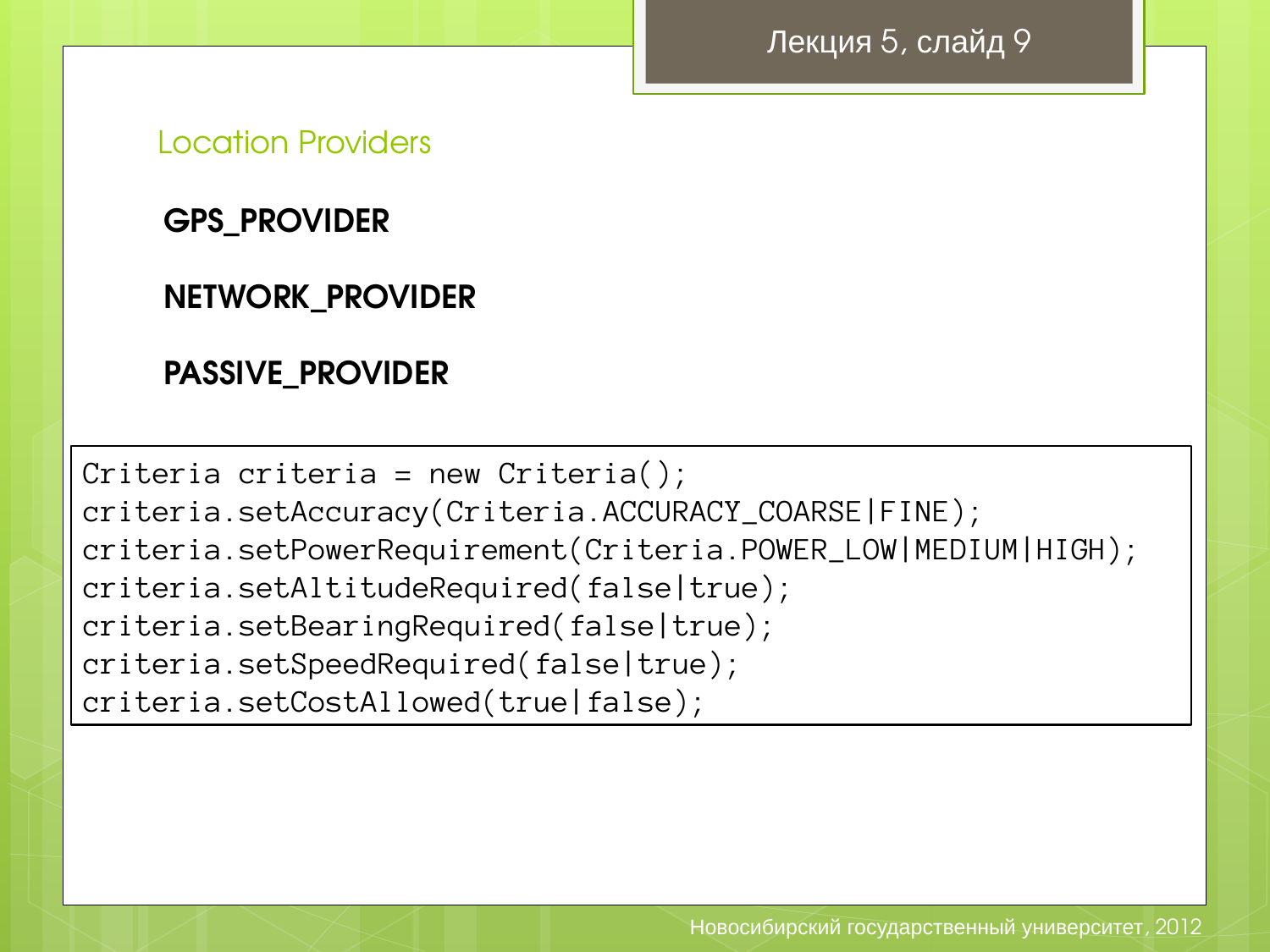

Лекция 5, слайд 9
# Location Providers
GPS_PROVIDER

NETWORK_PROVIDER

PASSIVE_PROVIDER
Criteria criteria = new Criteria();
criteria.setAccuracy(Criteria.ACCURACY_COARSE|FINE);
criteria.setPowerRequirement(Criteria.POWER_LOW|MEDIUM|HIGH);
criteria.setAltitudeRequired(false|true);
criteria.setBearingRequired(false|true);
criteria.setSpeedRequired(false|true);
criteria.setCostAllowed(true|false);
Новосибирский государственный университет, 2012